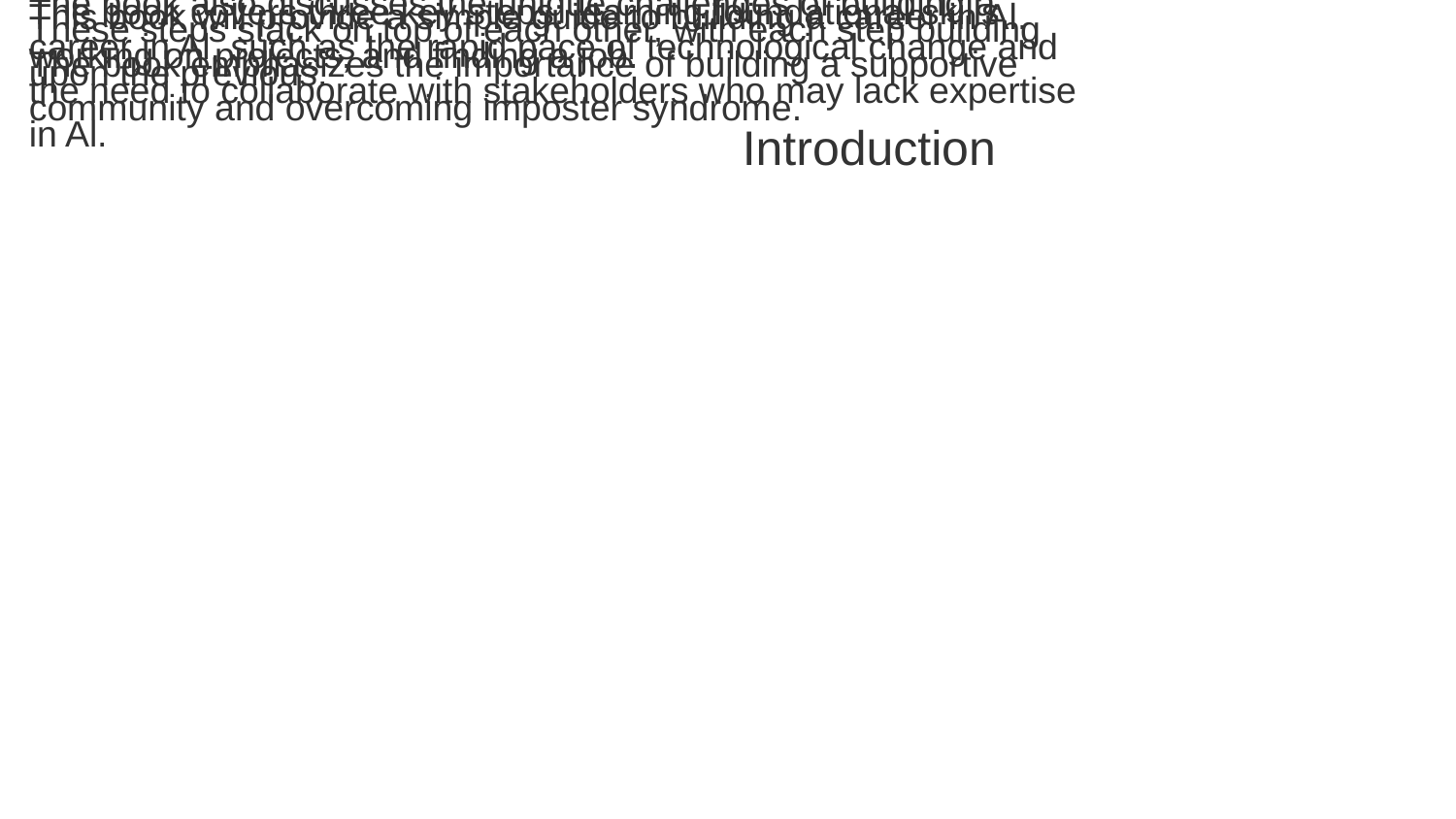

This book will provide a simple guide to building a career in Al.
The book covers three key steps: learning foundational skills, working on projects, and finding a job.
These steps stack on top of each other, with each step building upon the previous.
The book also discusses the unique challenges of building a career in Al, such as the rapid pace of technological change and the need to collaborate with stakeholders who may lack expertise in Al.
The book emphasizes the importance of building a supportive community and overcoming imposter syndrome.
Introduction